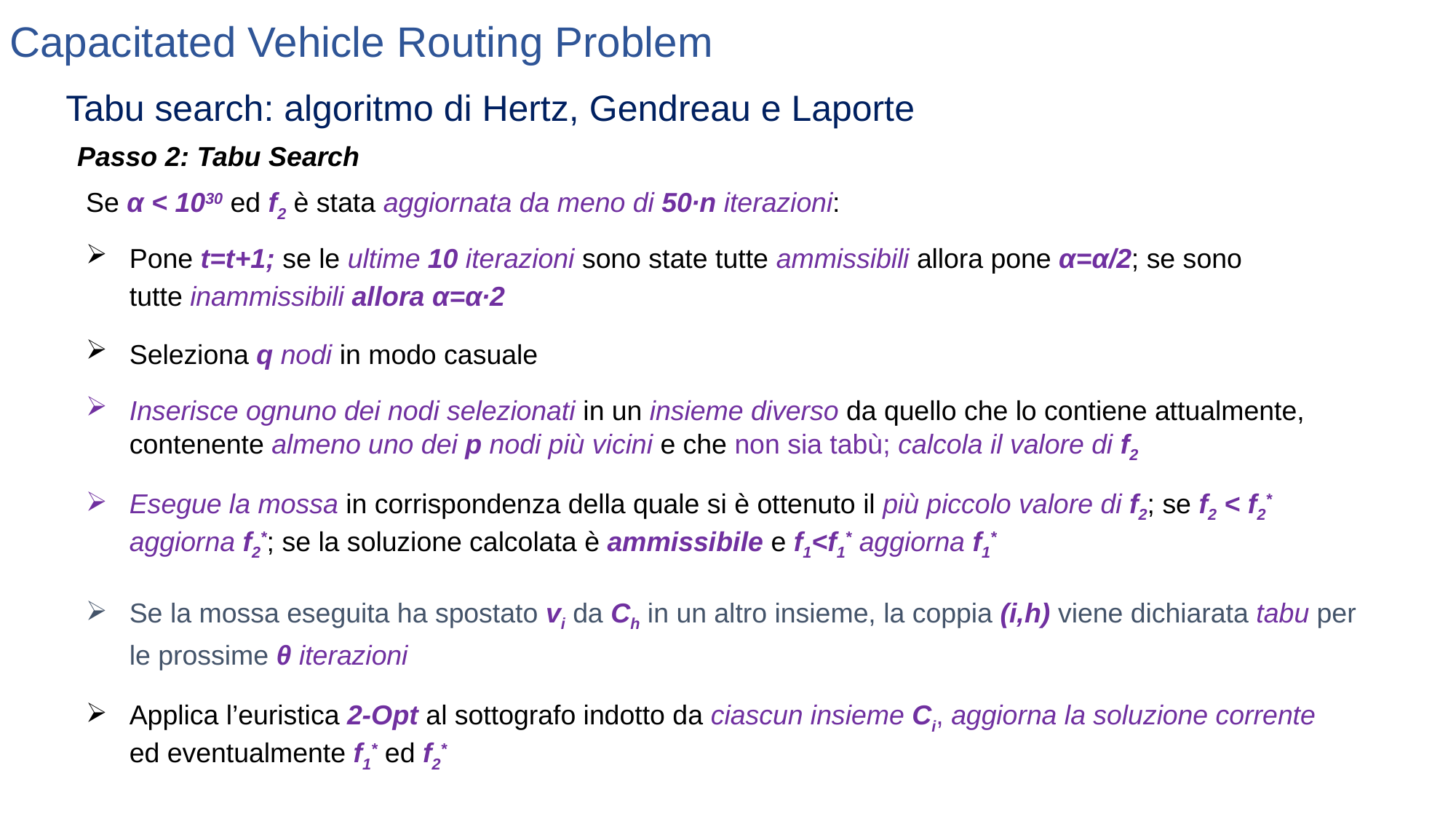

Capacitated Vehicle Routing Problem
Tabu search: algoritmo di Hertz, Gendreau e Laporte
Passo 2: Tabu Search
Se α < 1030 ed f2 è stata aggiornata da meno di 50∙n iterazioni:
Pone t=t+1; se le ultime 10 iterazioni sono state tutte ammissibili allora pone α=α/2; se sono tutte inammissibili allora α=α∙2
Seleziona q nodi in modo casuale
Inserisce ognuno dei nodi selezionati in un insieme diverso da quello che lo contiene attualmente, contenente almeno uno dei p nodi più vicini e che non sia tabù; calcola il valore di f2
Esegue la mossa in corrispondenza della quale si è ottenuto il più piccolo valore di f2; se f2 < f2* aggiorna f2*; se la soluzione calcolata è ammissibile e f1<f1* aggiorna f1*
Se la mossa eseguita ha spostato vi da Ch in un altro insieme, la coppia (i,h) viene dichiarata tabu per le prossime θ iterazioni
Applica l’euristica 2-Opt al sottografo indotto da ciascun insieme Ci, aggiorna la soluzione corrente ed eventualmente f1* ed f2*